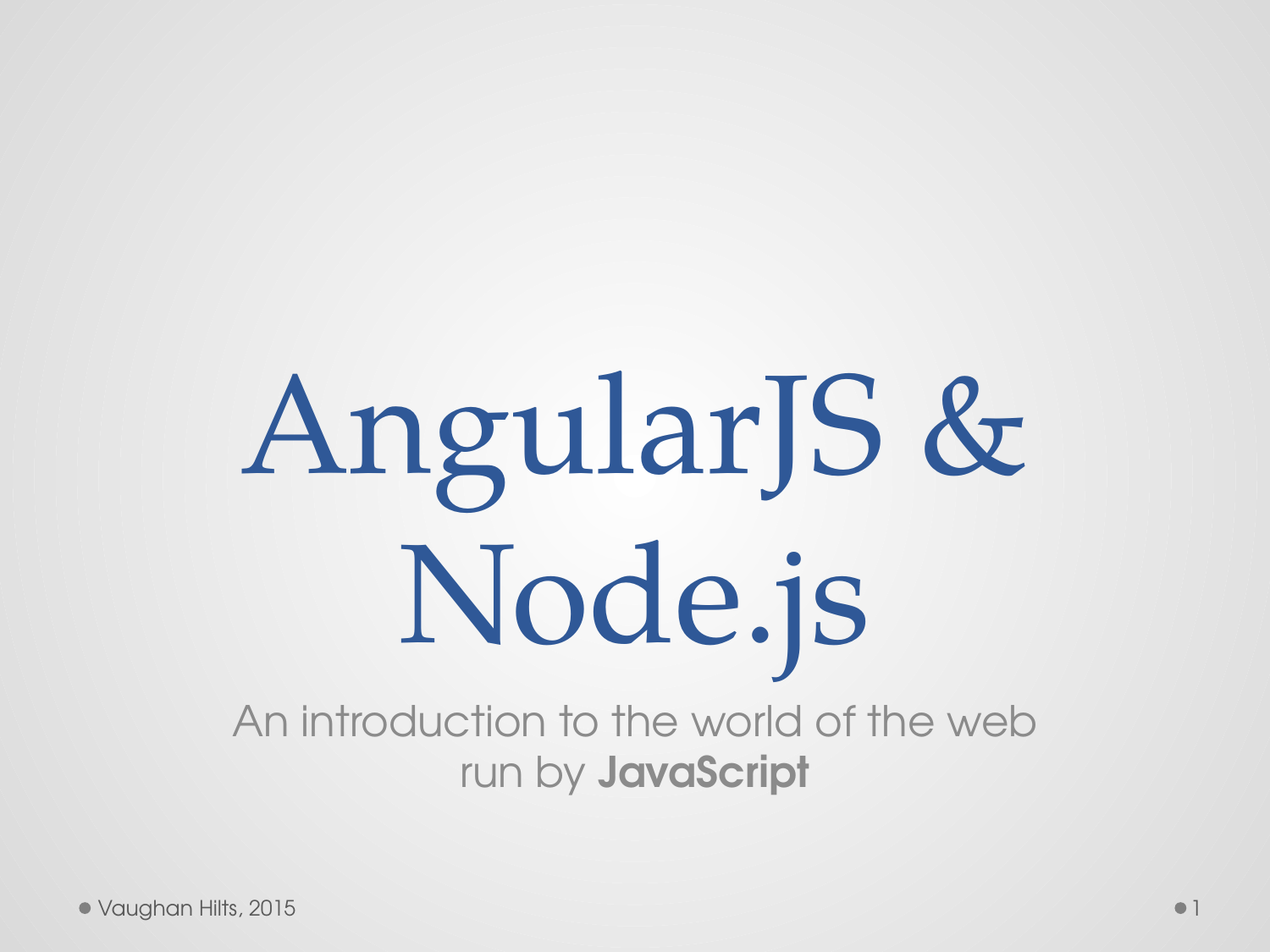

# AngularJS & Node.js
An introduction to the world of the web run by JavaScript
Vaughan Hilts, 2015
1